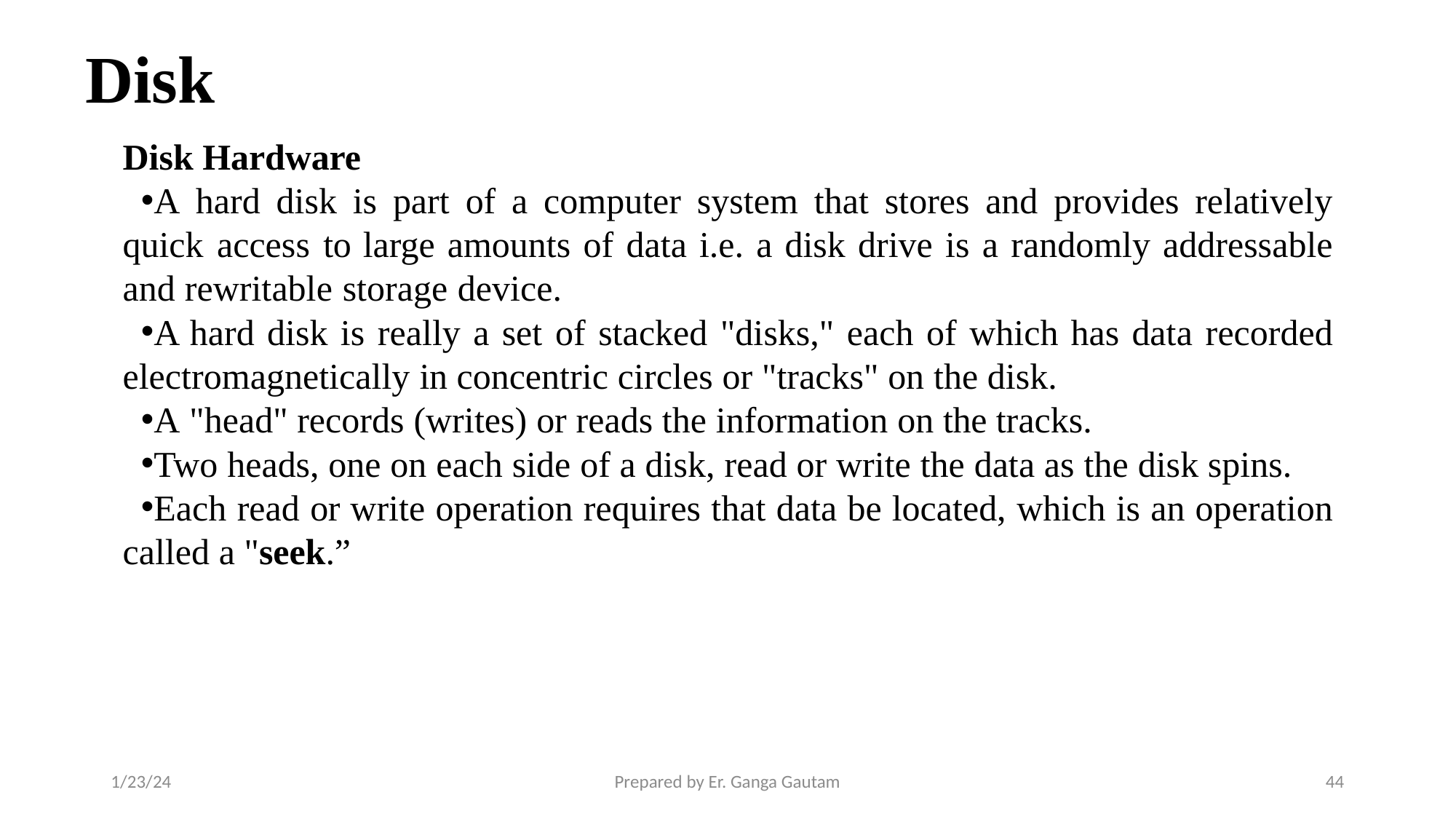

# Disk
Disk Hardware
A hard disk is part of a computer system that stores and provides relatively quick access to large amounts of data i.e. a disk drive is a randomly addressable and rewritable storage device.
A hard disk is really a set of stacked "disks," each of which has data recorded electromagnetically in concentric circles or "tracks" on the disk.
A "head" records (writes) or reads the information on the tracks.
Two heads, one on each side of a disk, read or write the data as the disk spins.
Each read or write operation requires that data be located, which is an operation called a "seek.”

1/23/24
Prepared by Er. Ganga Gautam
44